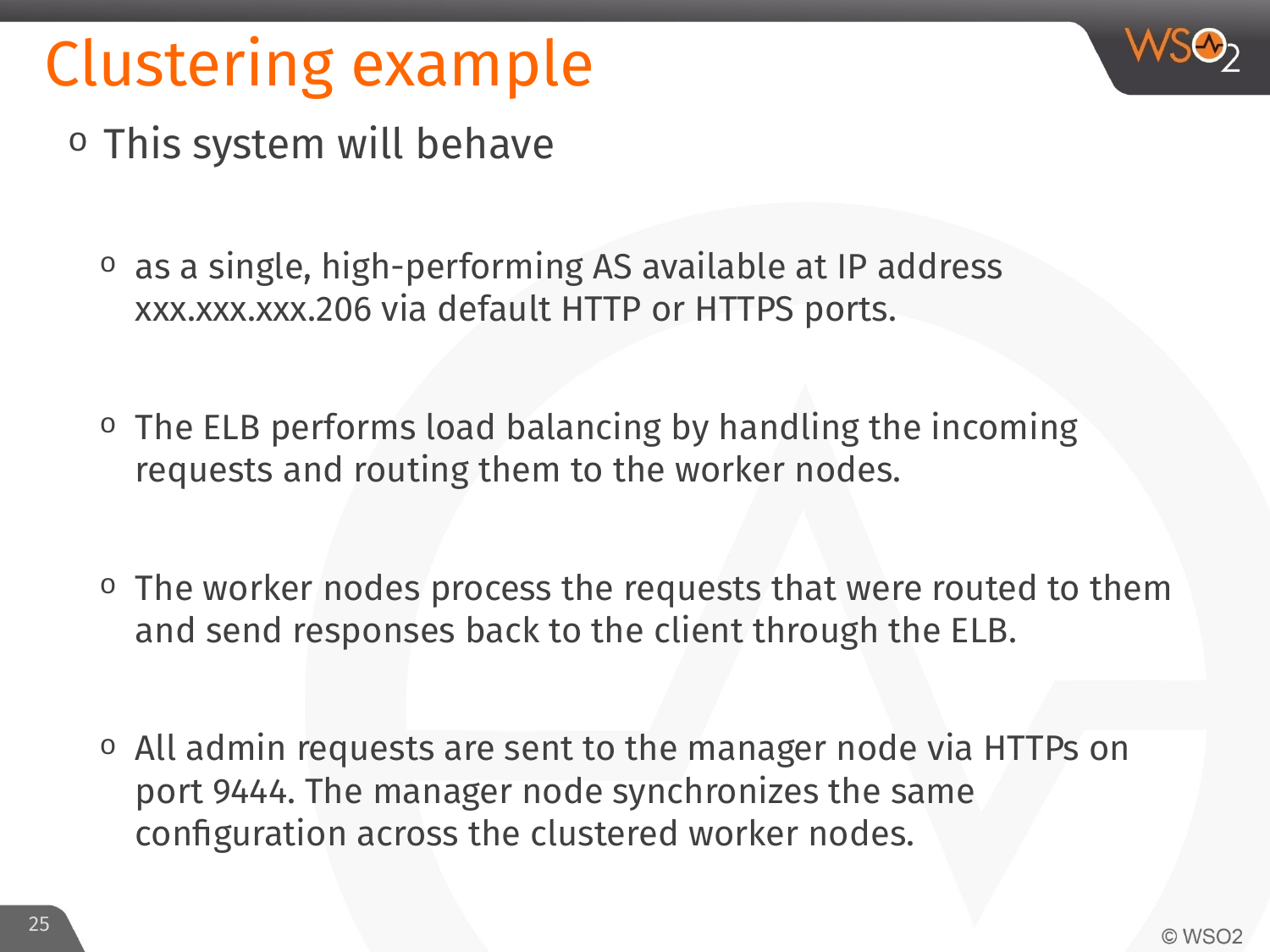

# Clustering example
This system will behave

as a single, high-performing AS available at IP address xxx.xxx.xxx.206 via default HTTP or HTTPS ports.

The ELB performs load balancing by handling the incoming requests and routing them to the worker nodes.

The worker nodes process the requests that were routed to them and send responses back to the client through the ELB.

All admin requests are sent to the manager node via HTTPs on port 9444. The manager node synchronizes the same configuration across the clustered worker nodes.
25